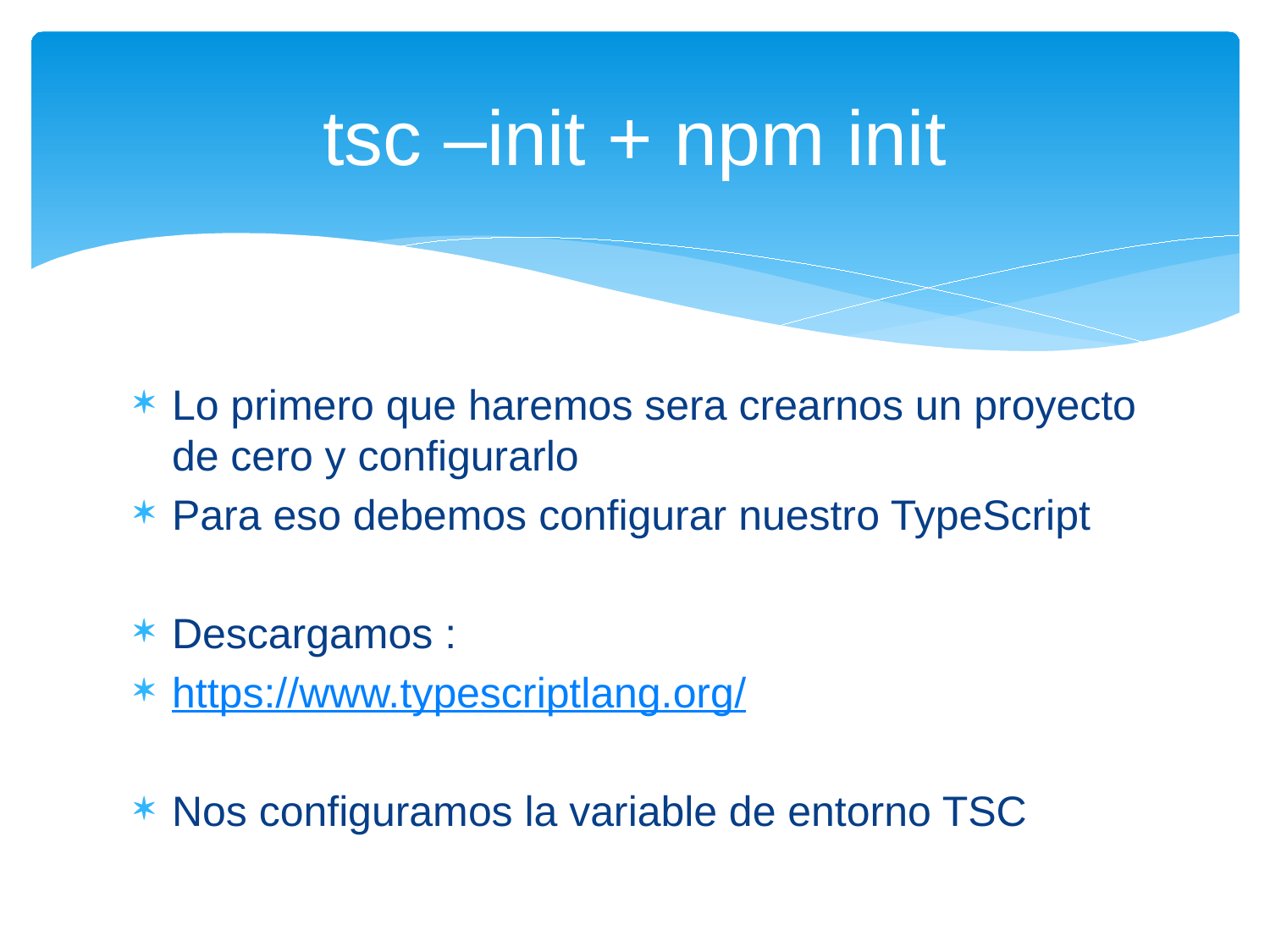

# tsc –init + npm init
Lo primero que haremos sera crearnos un proyecto de cero y configurarlo
Para eso debemos configurar nuestro TypeScript

Descargamos :
https://www.typescriptlang.org/

Nos configuramos la variable de entorno TSC